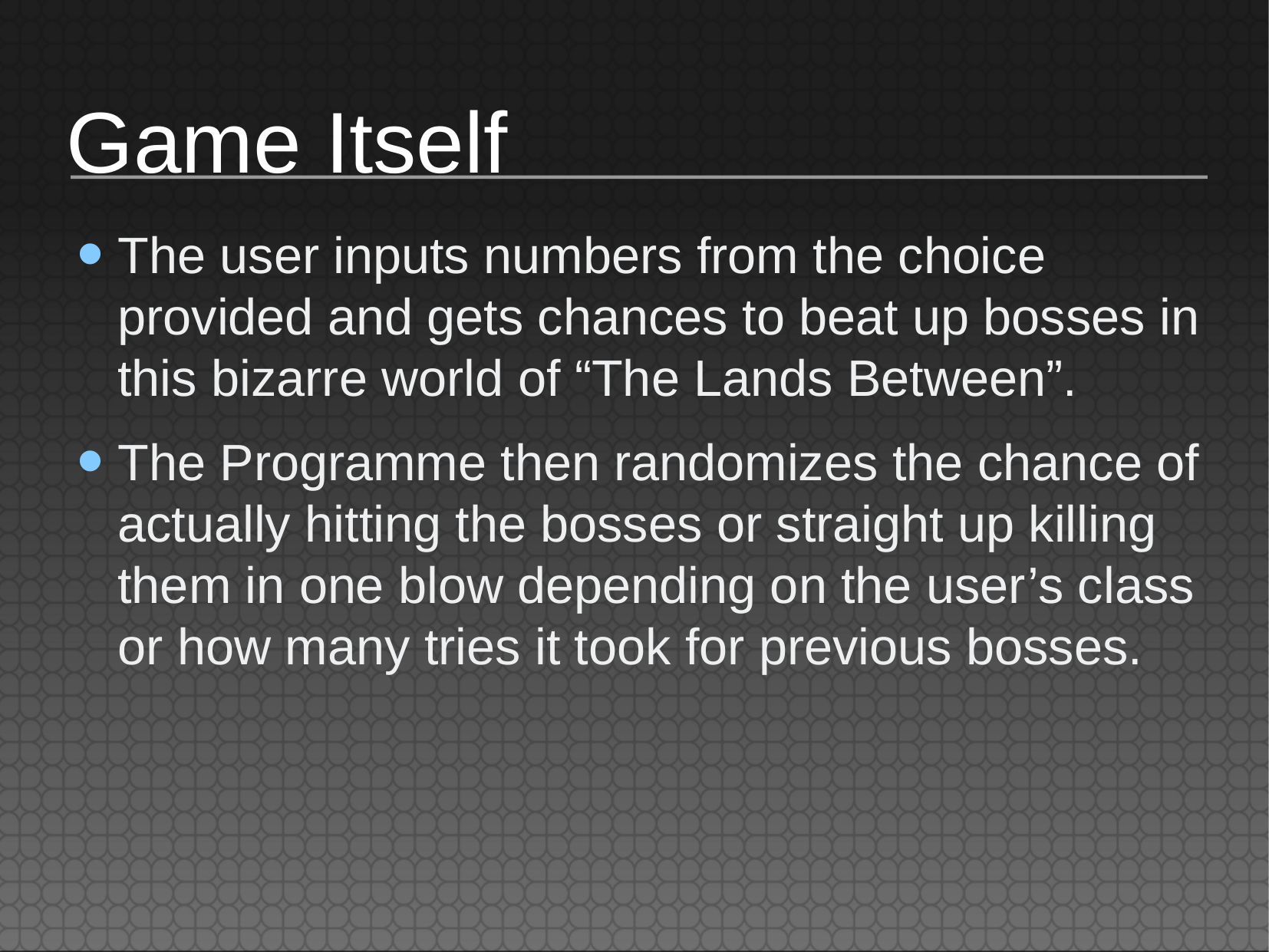

# Game Itself
The user inputs numbers from the choice provided and gets chances to beat up bosses in this bizarre world of “The Lands Between”.
The Programme then randomizes the chance of actually hitting the bosses or straight up killing them in one blow depending on the user’s class or how many tries it took for previous bosses.